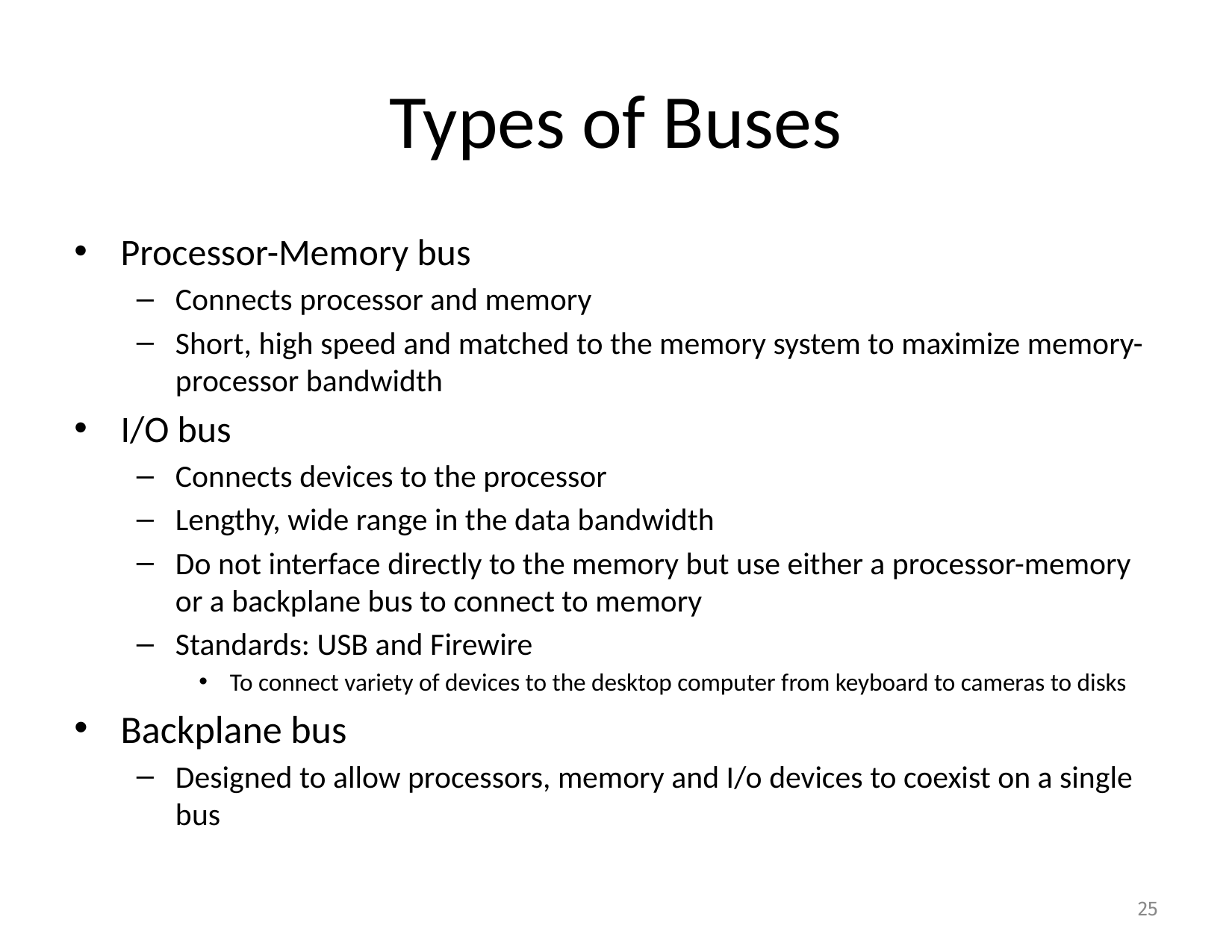

# Types of Buses
Processor-Memory bus
Connects processor and memory
Short, high speed and matched to the memory system to maximize memory-processor bandwidth
I/O bus
Connects devices to the processor
Lengthy, wide range in the data bandwidth
Do not interface directly to the memory but use either a processor-memory or a backplane bus to connect to memory
Standards: USB and Firewire
To connect variety of devices to the desktop computer from keyboard to cameras to disks
Backplane bus
Designed to allow processors, memory and I/o devices to coexist on a single bus

25